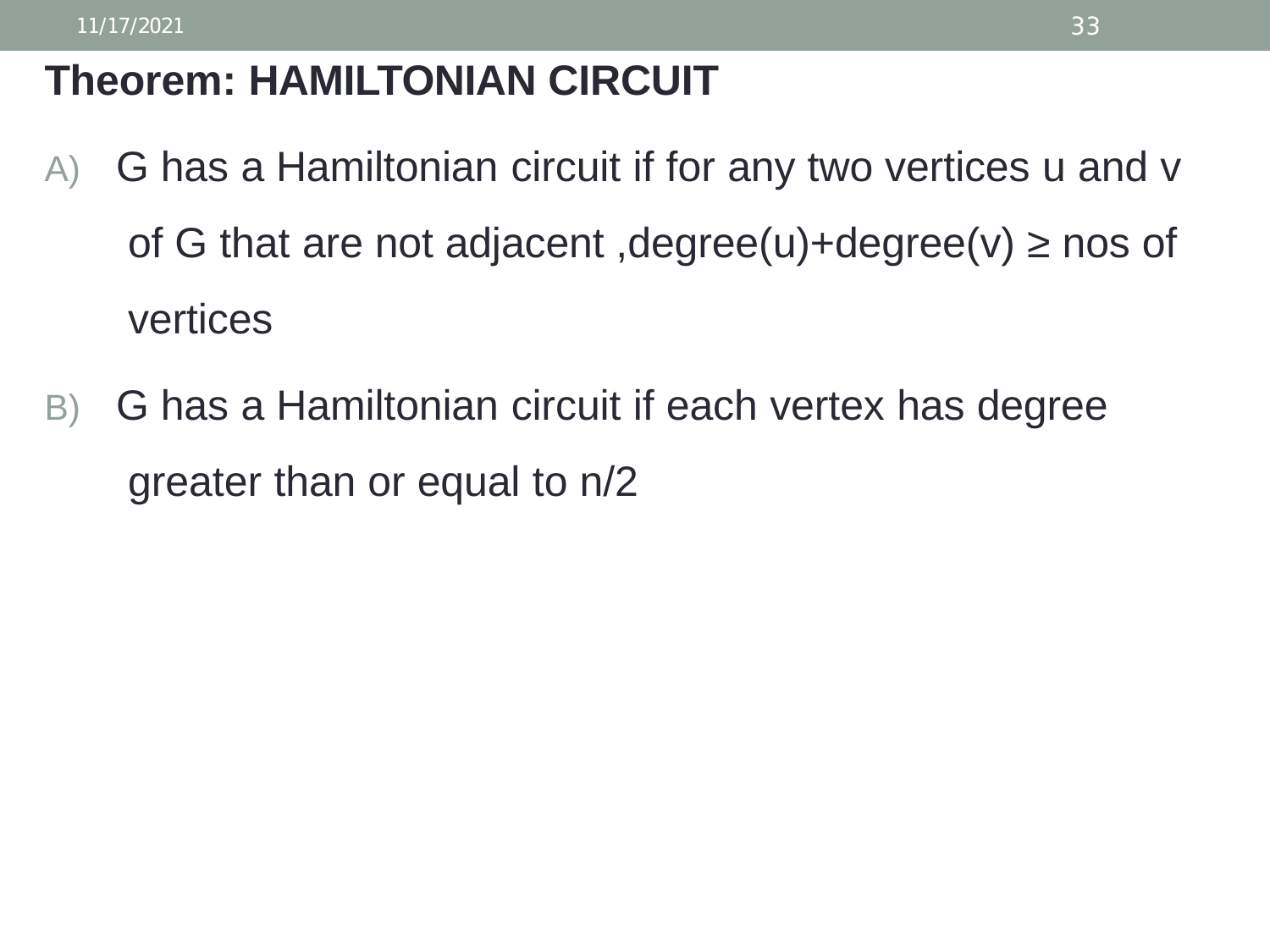

33
11/17/2021
Theorem: HAMILTONIAN CIRCUIT
G has a Hamiltonian circuit if for any two vertices u and v  of G that are not adjacent ,degree(u)+degree(v) ≥ nos of  vertices
G has a Hamiltonian circuit if each vertex has degree  greater than or equal to n/2